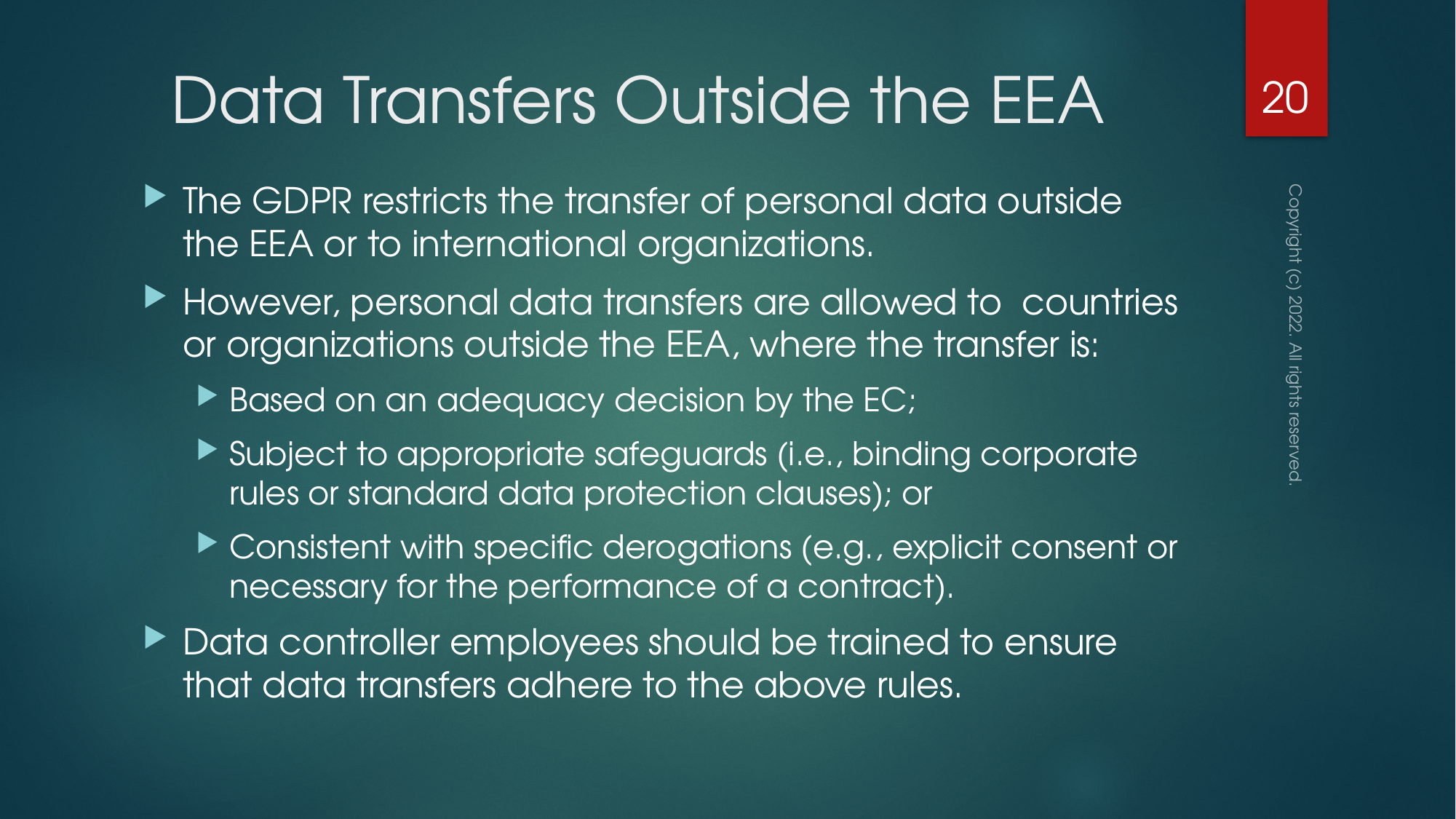

20
# Data Transfers Outside the EEA
The GDPR restricts the transfer of personal data outside the EEA or to international organizations.
However, personal data transfers are allowed to  countries or organizations outside the EEA, where the transfer is:
Based on an adequacy decision by the EC;
Subject to appropriate safeguards (i.e., binding corporate rules or standard data protection clauses); or
Consistent with specific derogations (e.g., explicit consent or necessary for the performance of a contract).
Data controller employees should be trained to ensure that data transfers adhere to the above rules.
Copyright (c) 2022. All rights reserved.